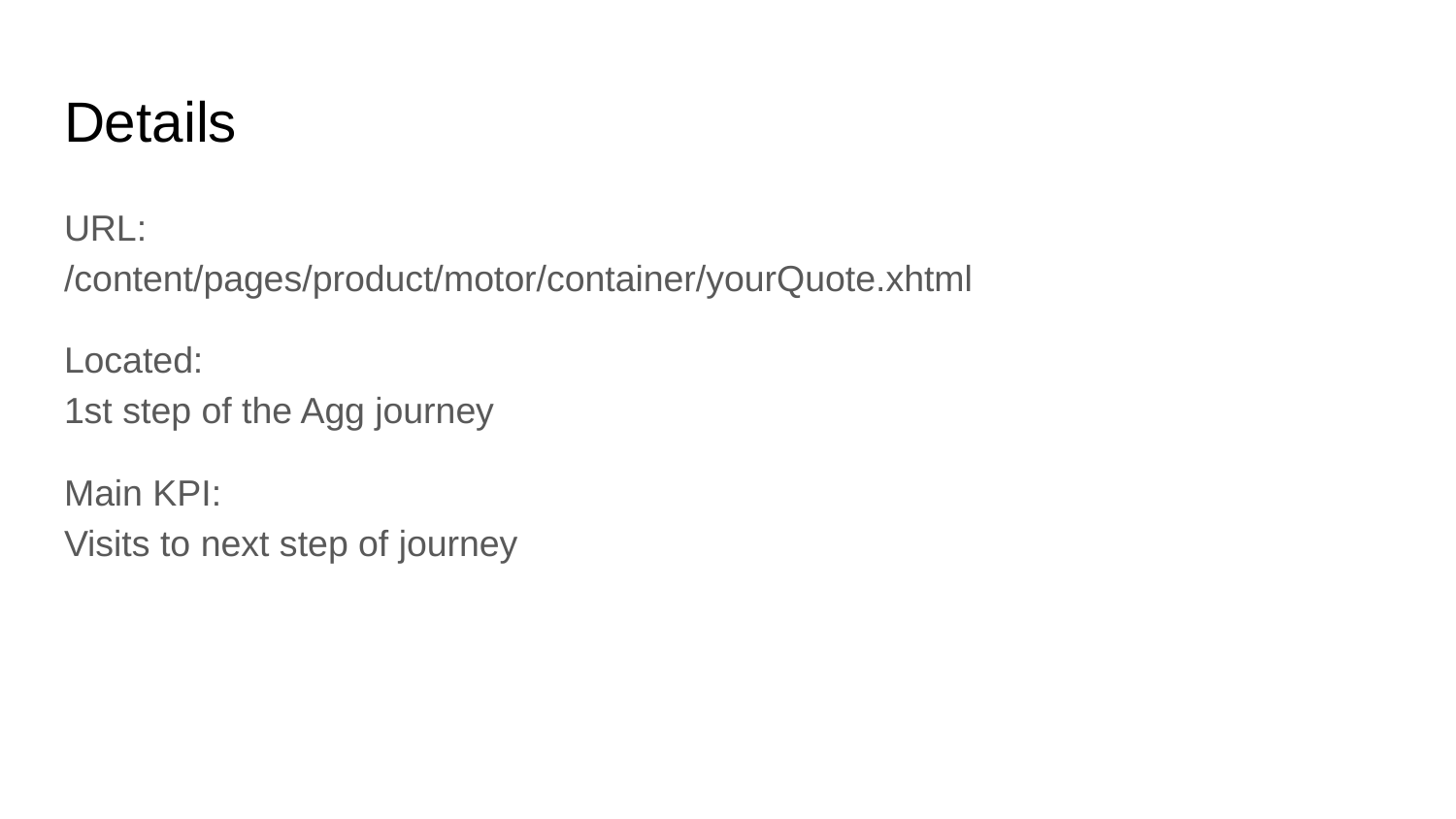

# Details
URL:
/content/pages/product/motor/container/yourQuote.xhtml
Located:
1st step of the Agg journey
Main KPI:
Visits to next step of journey